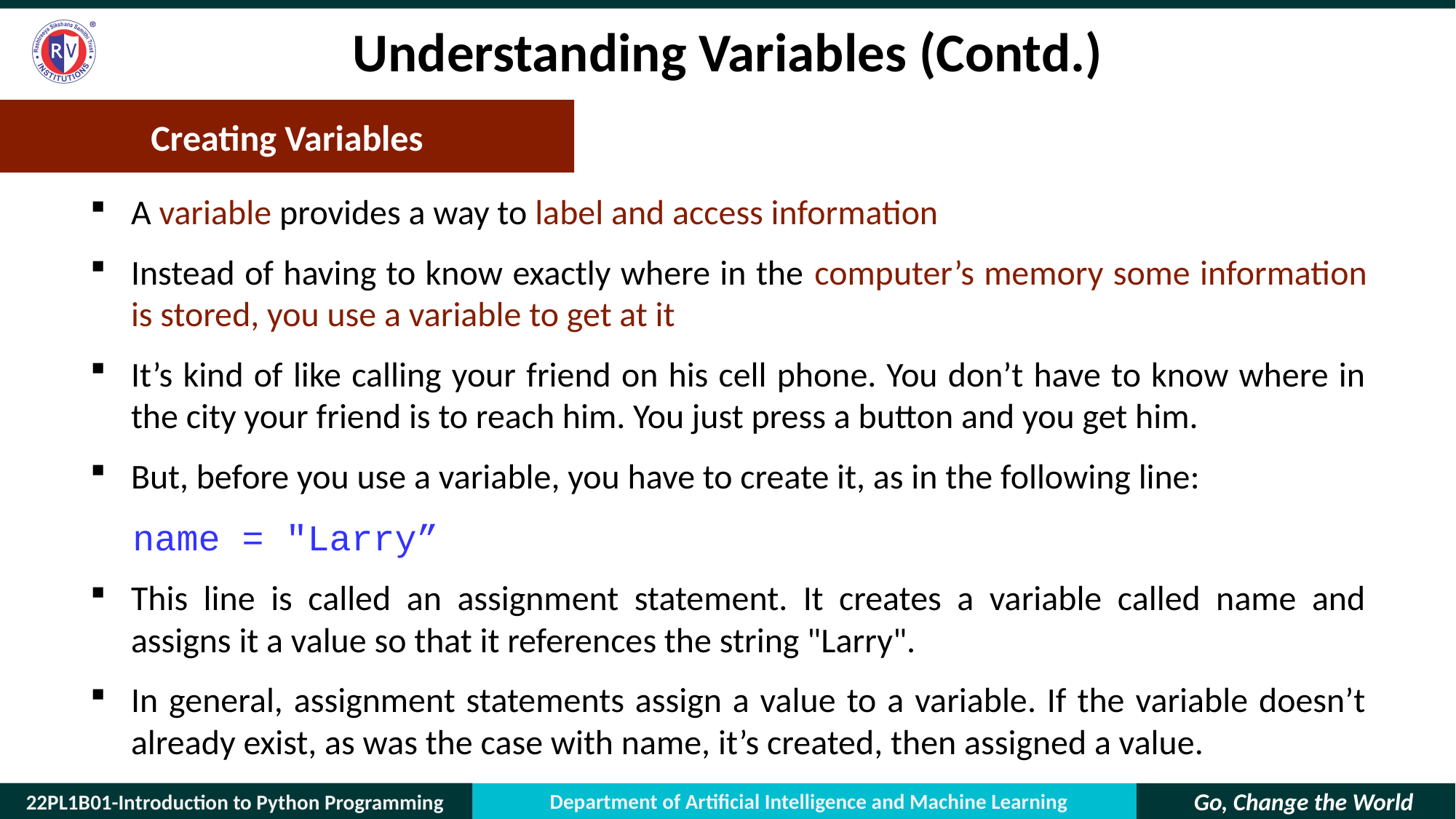

# Understanding Variables (Contd.)
Creating Variables
A variable provides a way to label and access information
Instead of having to know exactly where in the computer’s memory some information is stored, you use a variable to get at it
It’s kind of like calling your friend on his cell phone. You don’t have to know where in the city your friend is to reach him. You just press a button and you get him.
But, before you use a variable, you have to create it, as in the following line:
	name = "Larry”
This line is called an assignment statement. It creates a variable called name and assigns it a value so that it references the string "Larry".
In general, assignment statements assign a value to a variable. If the variable doesn’t already exist, as was the case with name, it’s created, then assigned a value.